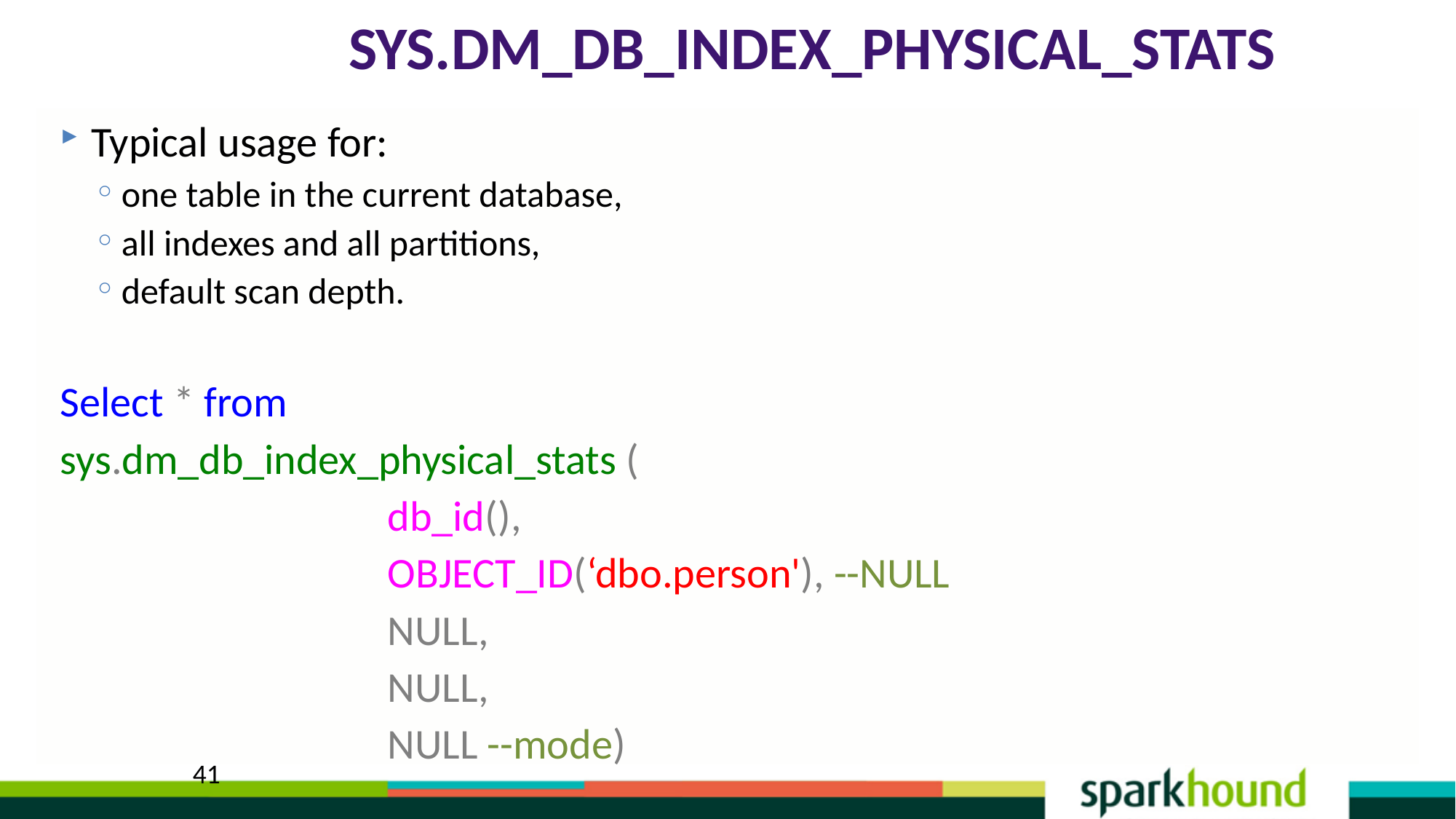

# sys.dm_db_index_physical_stats
Typical usage for:
one table in the current database,
all indexes and all partitions,
default scan depth.

Select * from
sys.dm_db_index_physical_stats (
			db_id(),
			OBJECT_ID(‘dbo.person'), --NULL
			NULL,
			NULL,
			NULL --mode)
41